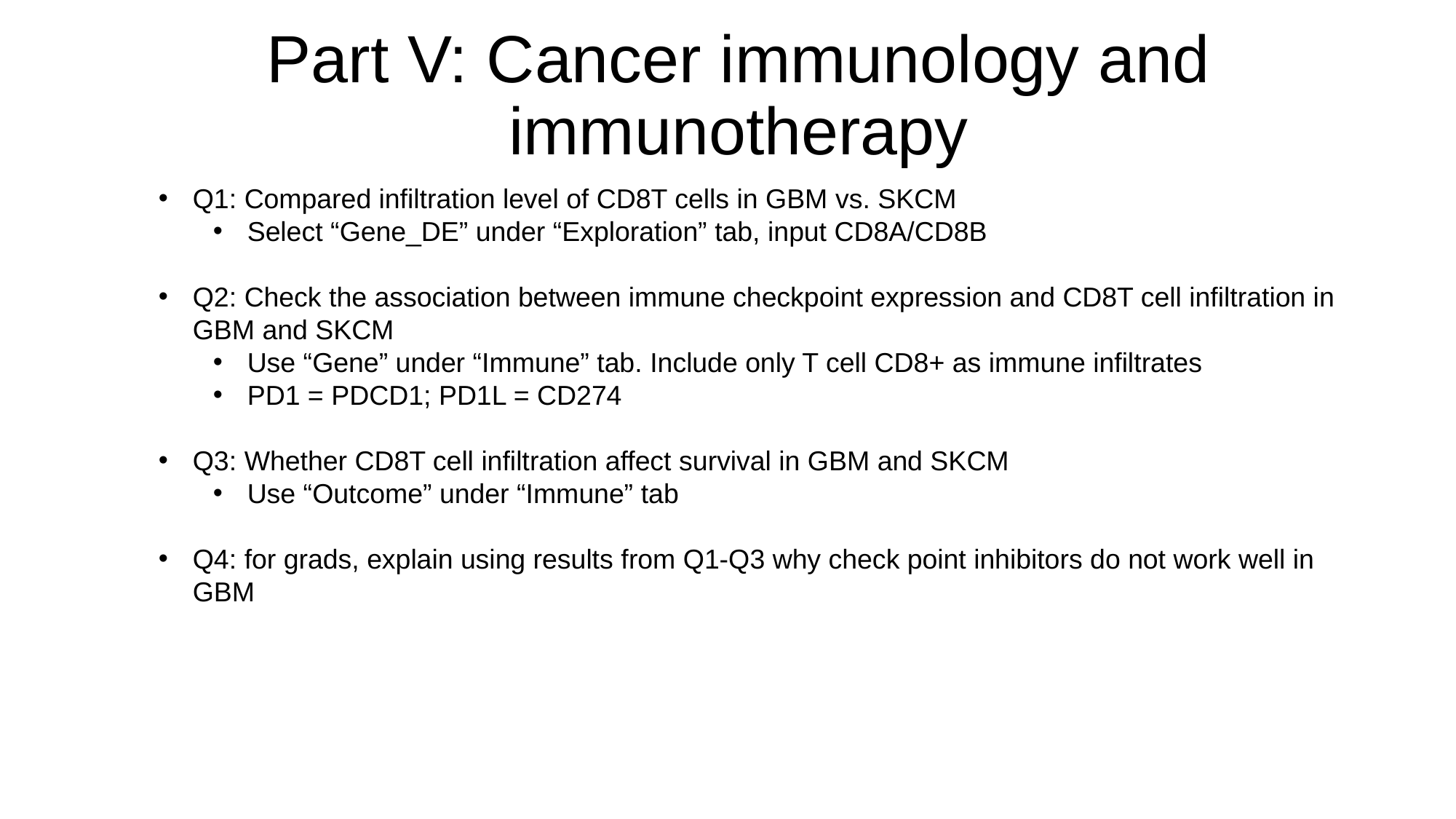

# Part V: Cancer immunology and immunotherapy

Q1: Compared infiltration level of CD8T cells in GBM vs. SKCM
Select “Gene_DE” under “Exploration” tab, input CD8A/CD8B

Q2: Check the association between immune checkpoint expression and CD8T cell infiltration in GBM and SKCM
Use “Gene” under “Immune” tab. Include only T cell CD8+ as immune infiltrates
PD1 = PDCD1; PD1L = CD274

Q3: Whether CD8T cell infiltration affect survival in GBM and SKCM
Use “Outcome” under “Immune” tab

Q4: for grads, explain using results from Q1-Q3 why check point inhibitors do not work well in GBM